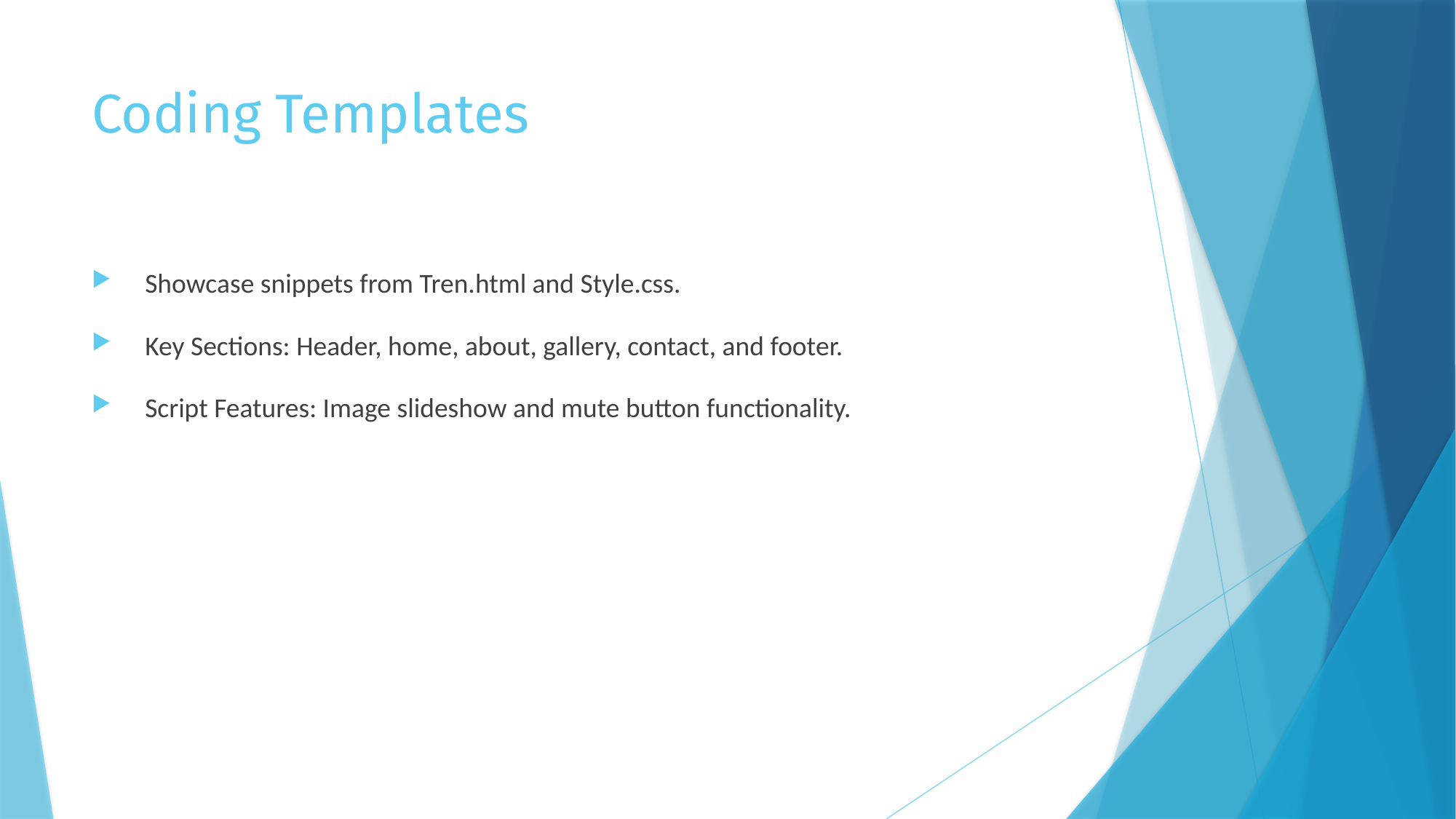

# Coding Templates
  Showcase snippets from Tren.html and Style.css.
  Key Sections: Header, home, about, gallery, contact, and footer.
  Script Features: Image slideshow and mute button functionality.